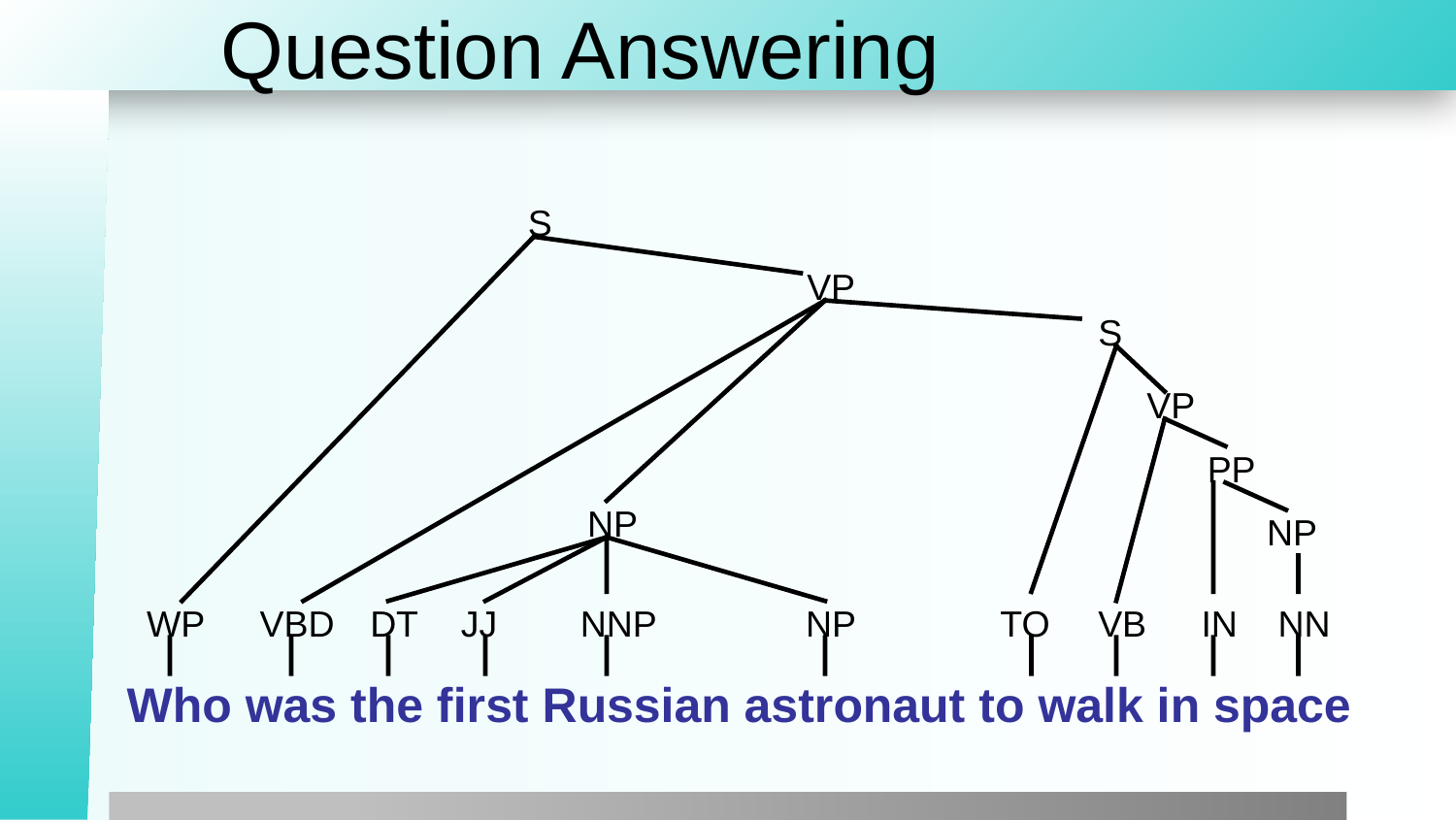

# Question Answering
S

VP

S

VP

PP

NP
NP

WP
VBD
DT
JJ
NNP
NP
TO
VB
IN
NN

Who was the first Russian astronaut to walk in space